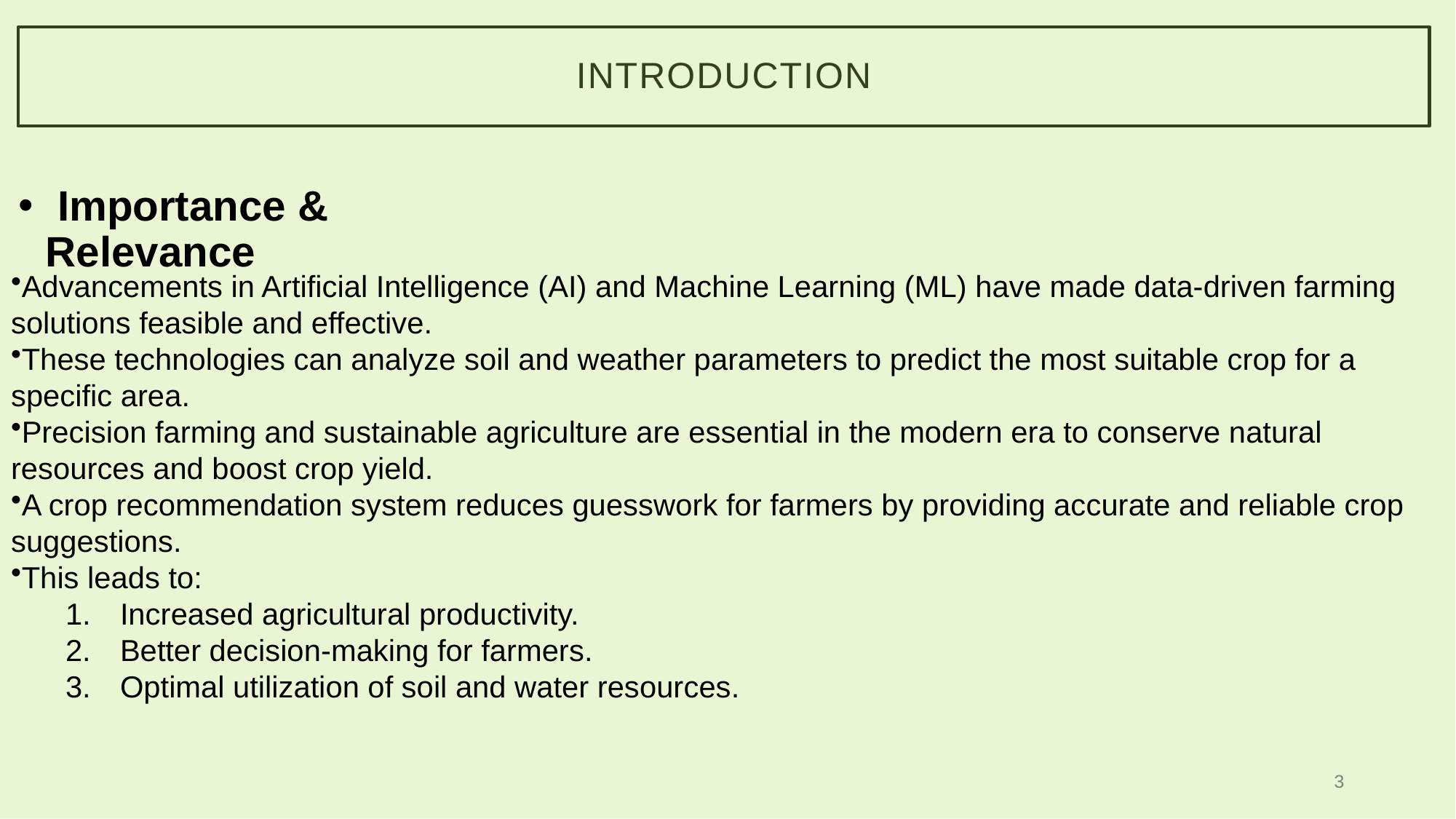

# INTRODUCTION
 Importance & Relevance
Advancements in Artificial Intelligence (AI) and Machine Learning (ML) have made data-driven farming solutions feasible and effective.
These technologies can analyze soil and weather parameters to predict the most suitable crop for a specific area.
Precision farming and sustainable agriculture are essential in the modern era to conserve natural resources and boost crop yield.
A crop recommendation system reduces guesswork for farmers by providing accurate and reliable crop suggestions.
This leads to:
Increased agricultural productivity.
Better decision-making for farmers.
Optimal utilization of soil and water resources.

3